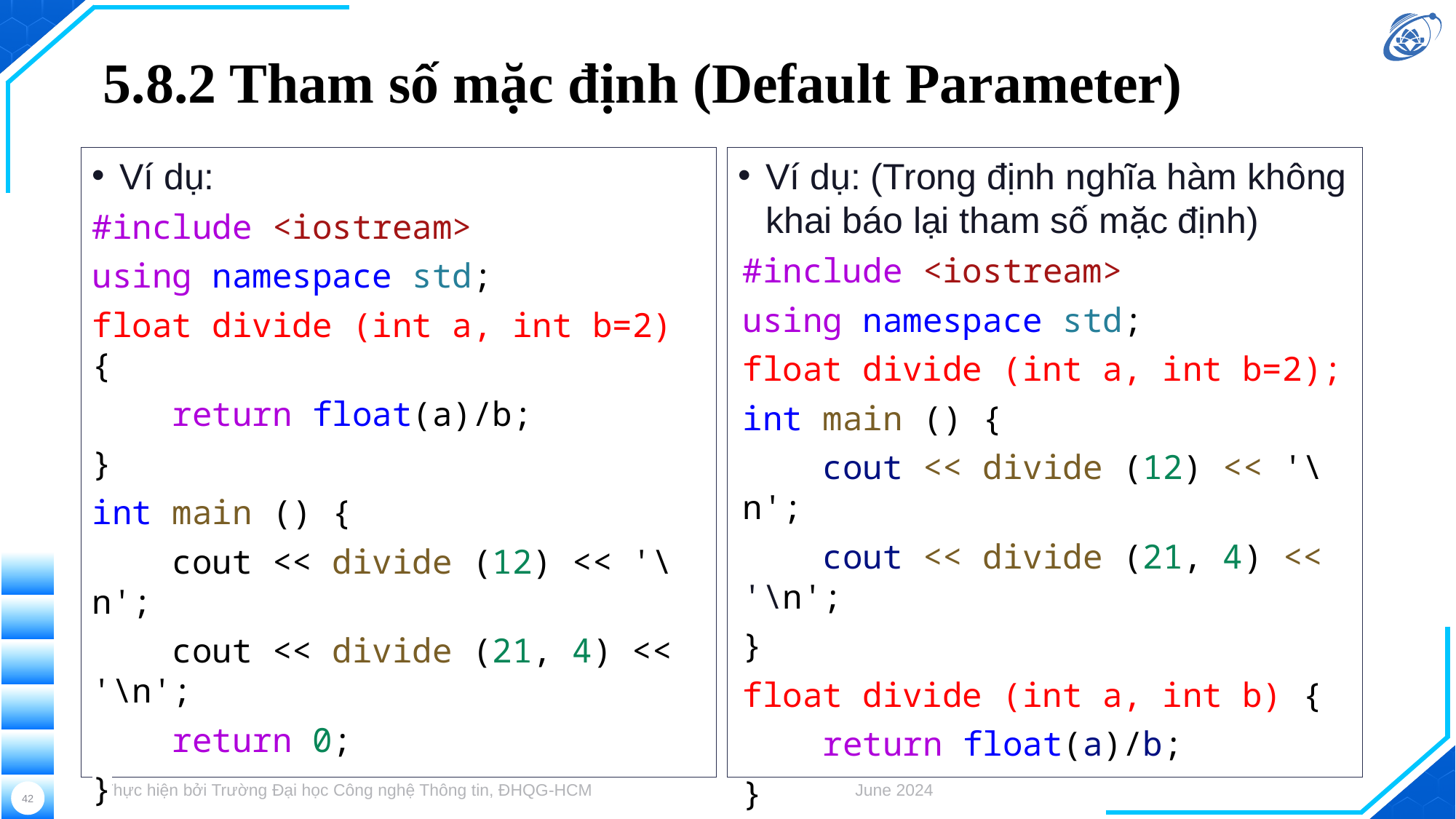

# 5.8.2 Tham số mặc định (Default Parameter)
Ví dụ:
#include <iostream>
using namespace std;
float divide (int a, int b=2) {
    return float(a)/b;
}
int main () {
    cout << divide (12) << '\n';
    cout << divide (21, 4) << '\n';
    return 0;
}
Ví dụ: (Trong định nghĩa hàm không khai báo lại tham số mặc định)
#include <iostream>
using namespace std;
float divide (int a, int b=2);
int main () {
    cout << divide (12) << '\n';
    cout << divide (21, 4) << '\n';
}
float divide (int a, int b) {
    return float(a)/b;
}
Thực hiện bởi Trường Đại học Công nghệ Thông tin, ĐHQG-HCM
June 2024
42